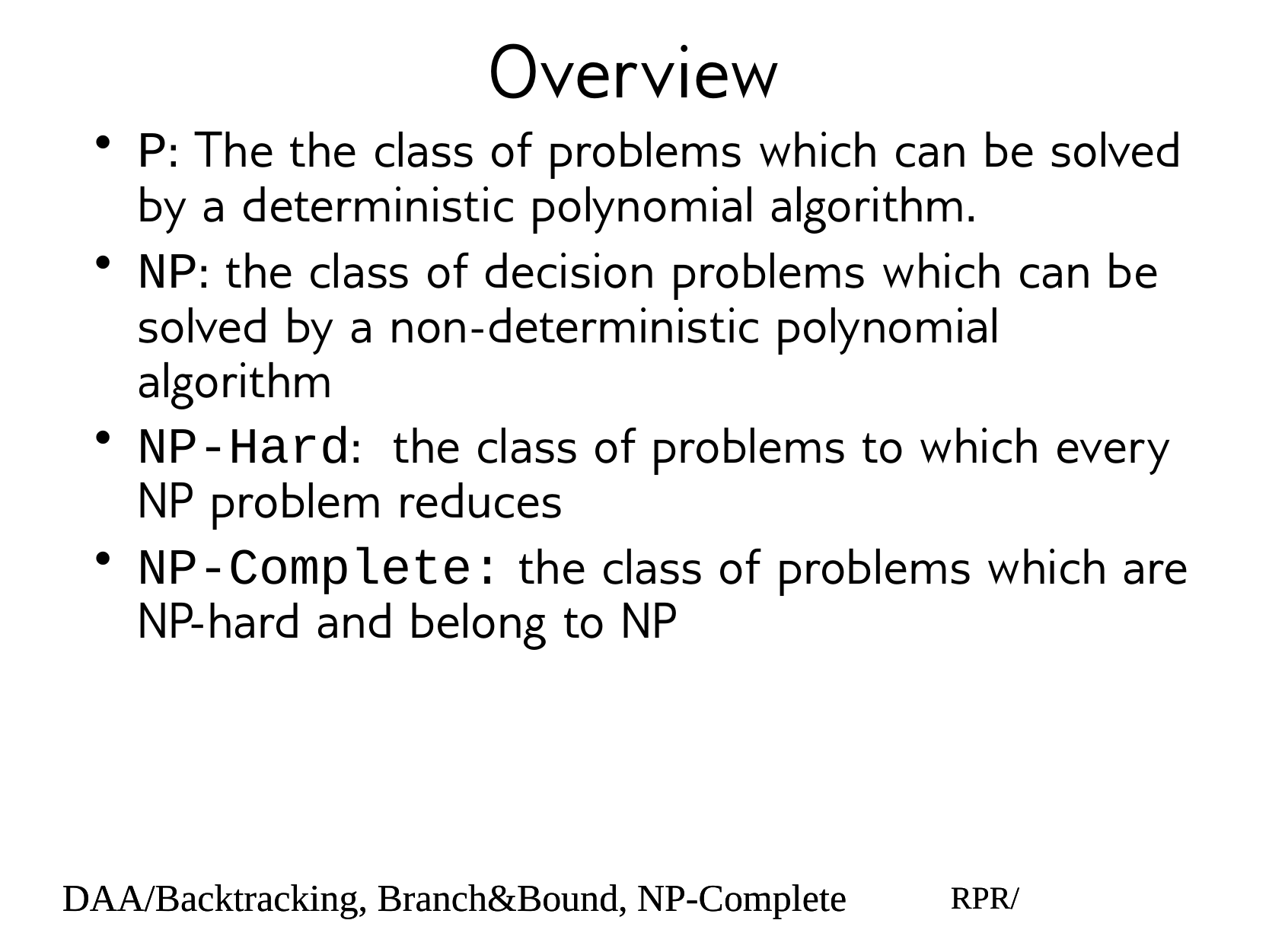

# Overview
P: The the class of problems which can be solved by a deterministic polynomial algorithm.
NP: the class of decision problems which can be solved by a non-deterministic polynomial algorithm
NP-Hard:  the class of problems to which every NP problem reduces
NP-Complete: the class of problems which are NP-hard and belong to NP
DAA/Backtracking, Branch&Bound, NP-Complete
RPR/
3